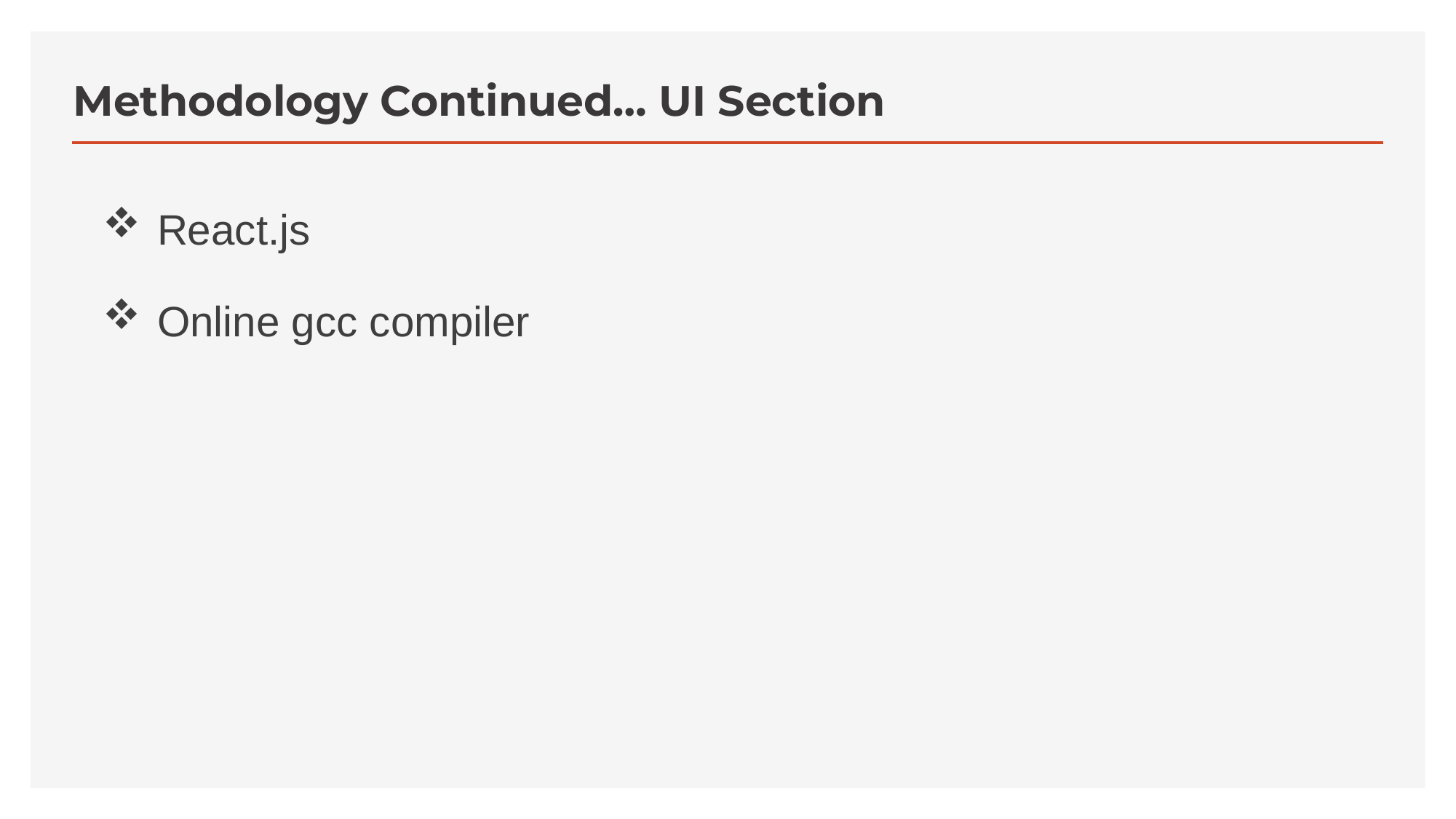

# Methodology Continued… UI Section
React.js
Online gcc compiler